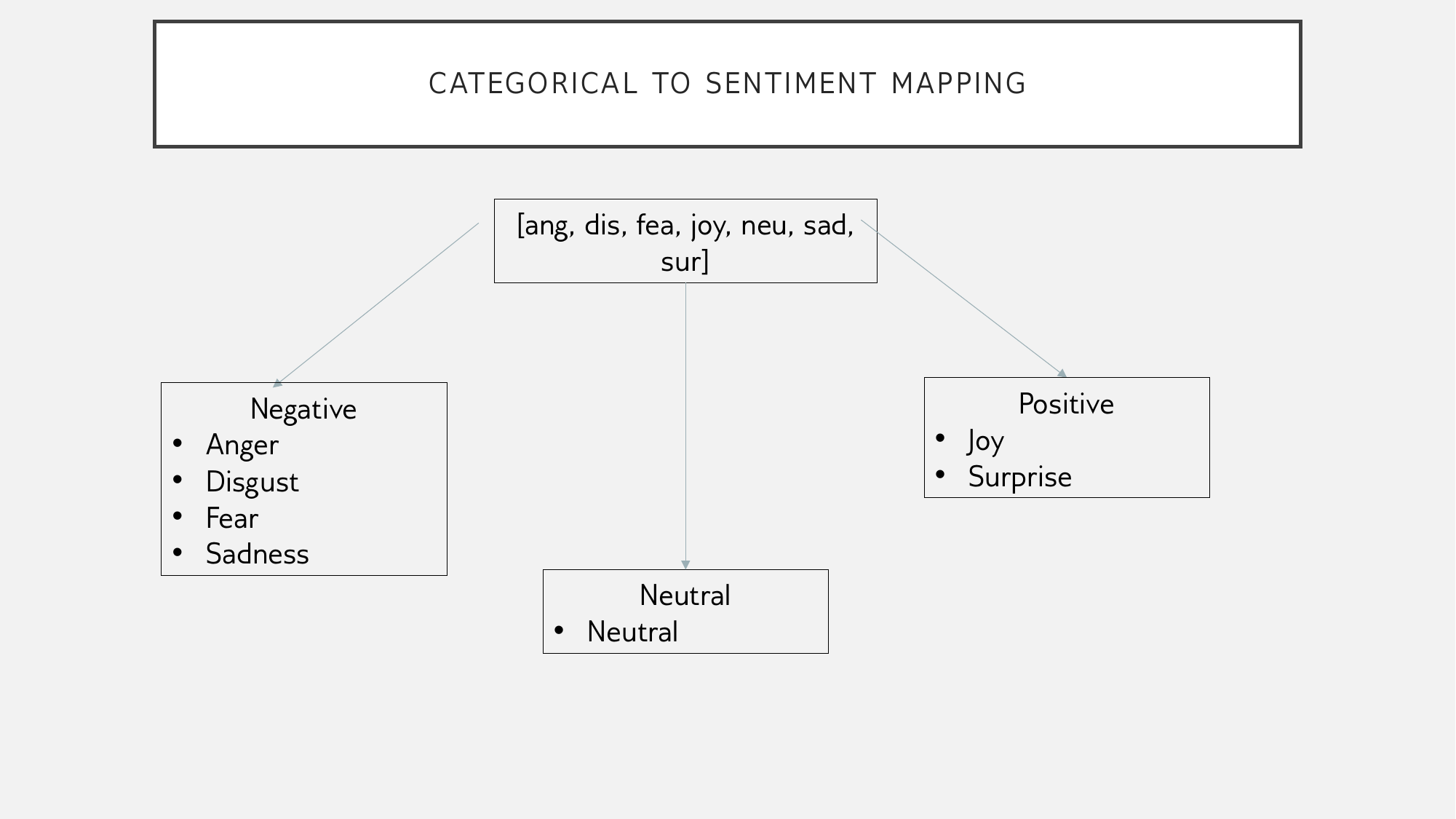

# Categorical To Sentiment mapping
[ang, dis, fea, joy, neu, sad, sur]
Positive
Joy
Surprise
Negative
Anger
Disgust
Fear
Sadness
Neutral
Neutral